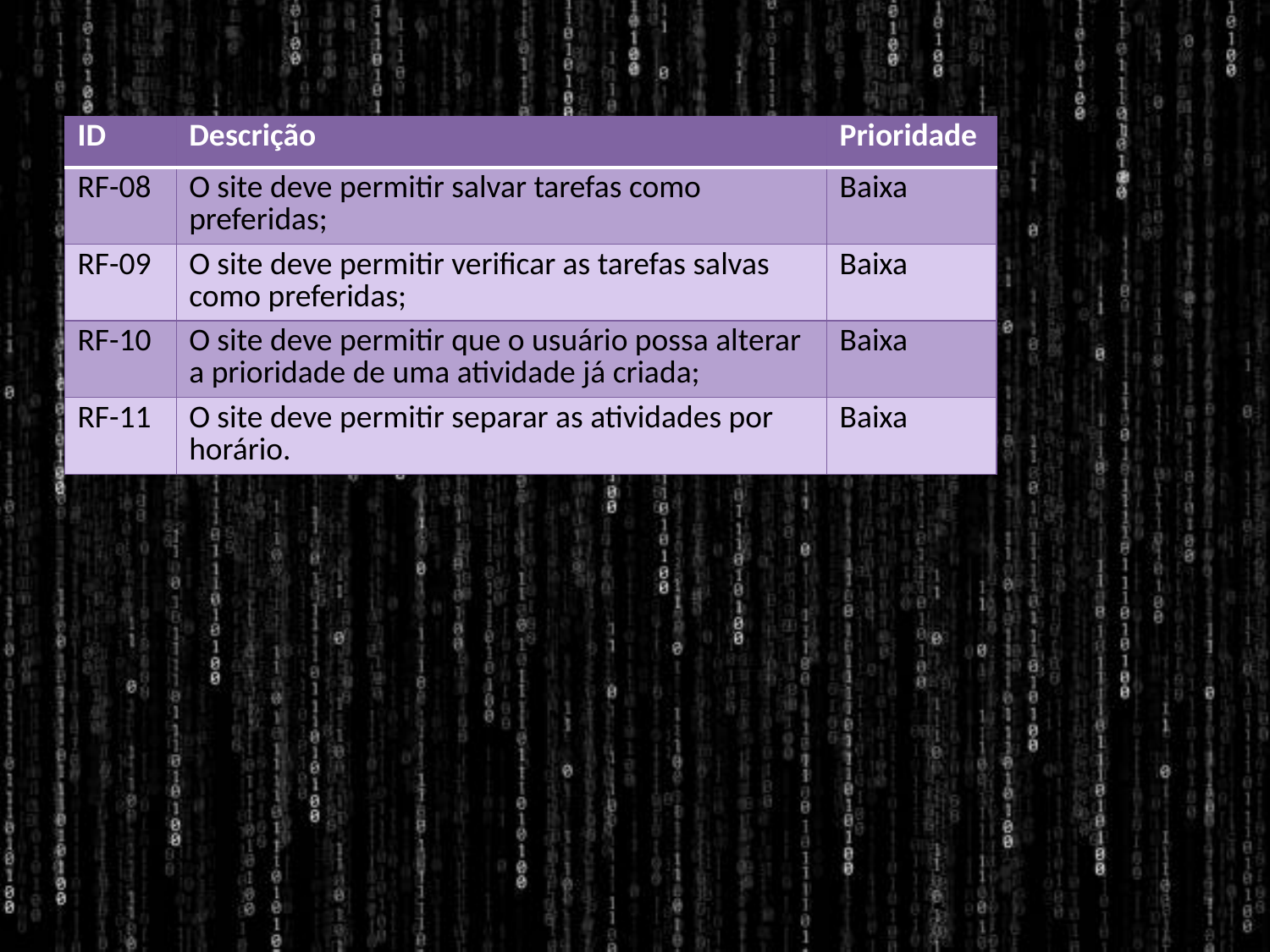

#
| ID | Descrição | Prioridade |
| --- | --- | --- |
| RF-08 | O site deve permitir salvar tarefas como preferidas; | Baixa |
| RF-09 | O site deve permitir verificar as tarefas salvas como preferidas; | Baixa |
| RF-10 | O site deve permitir que o usuário possa alterar a prioridade de uma atividade já criada; | Baixa |
| RF-11 | O site deve permitir separar as atividades por horário. | Baixa |